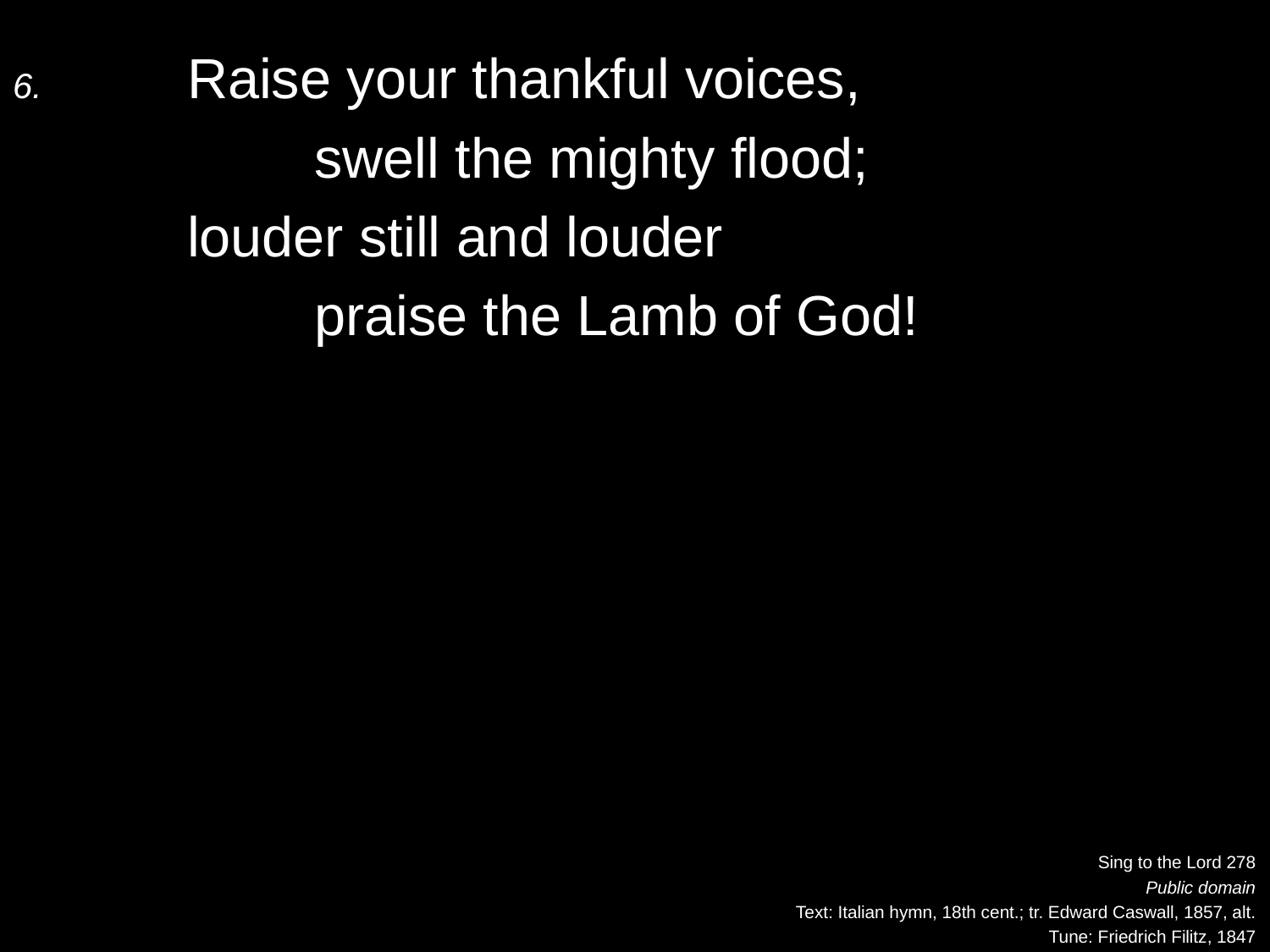

6.	Raise your thankful voices,
		swell the mighty flood;
	louder still and louder
		praise the Lamb of God!
Sing to the Lord 278
Public domain
Text: Italian hymn, 18th cent.; tr. Edward Caswall, 1857, alt.
Tune: Friedrich Filitz, 1847